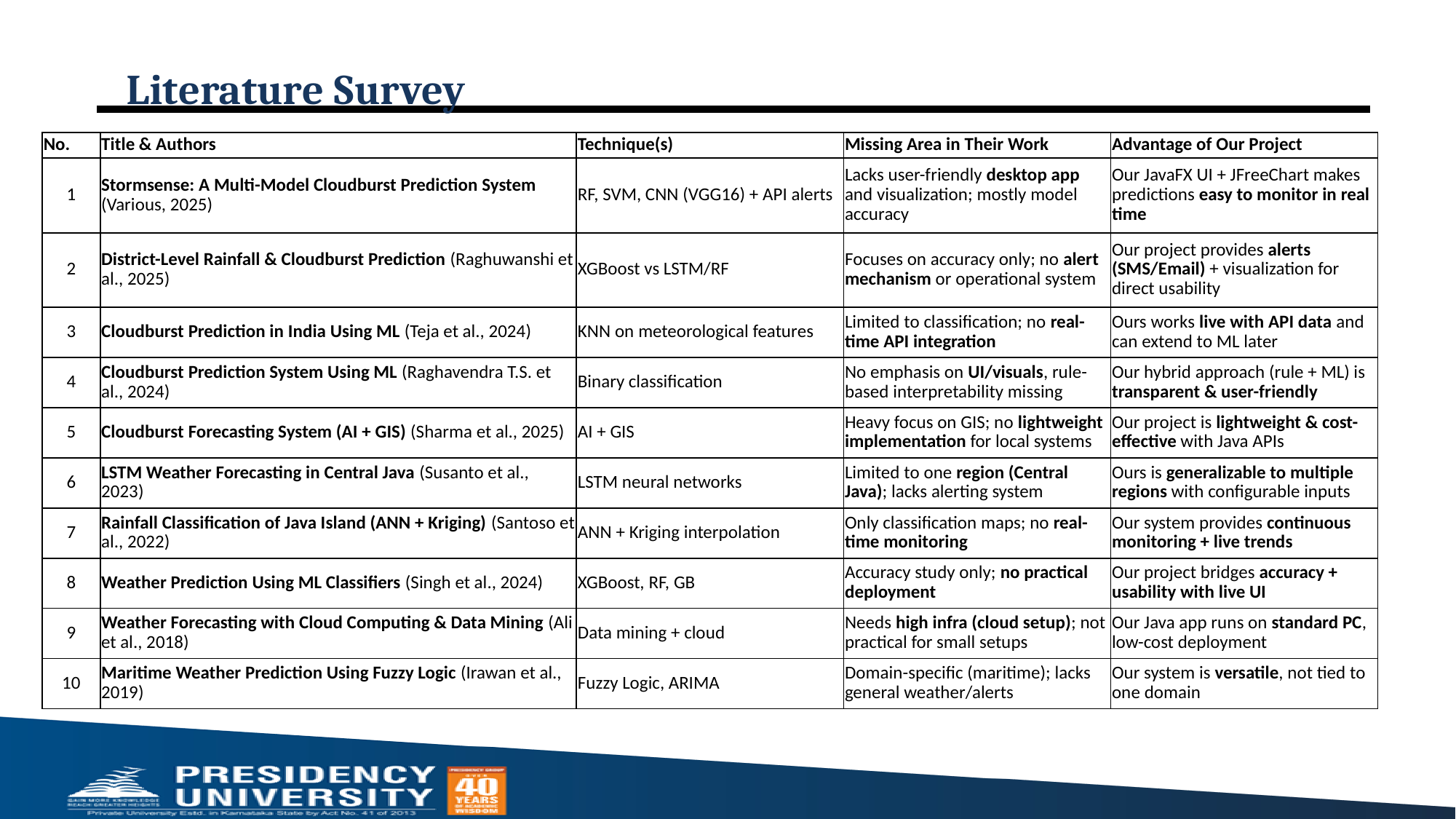

# Literature Survey
| No. | Title & Authors | Technique(s) | Missing Area in Their Work | Advantage of Our Project |
| --- | --- | --- | --- | --- |
| 1 | Stormsense: A Multi-Model Cloudburst Prediction System (Various, 2025) | RF, SVM, CNN (VGG16) + API alerts | Lacks user-friendly desktop app and visualization; mostly model accuracy | Our JavaFX UI + JFreeChart makes predictions easy to monitor in real time |
| 2 | District-Level Rainfall & Cloudburst Prediction (Raghuwanshi et al., 2025) | XGBoost vs LSTM/RF | Focuses on accuracy only; no alert mechanism or operational system | Our project provides alerts (SMS/Email) + visualization for direct usability |
| 3 | Cloudburst Prediction in India Using ML (Teja et al., 2024) | KNN on meteorological features | Limited to classification; no real-time API integration | Ours works live with API data and can extend to ML later |
| 4 | Cloudburst Prediction System Using ML (Raghavendra T.S. et al., 2024) | Binary classification | No emphasis on UI/visuals, rule-based interpretability missing | Our hybrid approach (rule + ML) is transparent & user-friendly |
| 5 | Cloudburst Forecasting System (AI + GIS) (Sharma et al., 2025) | AI + GIS | Heavy focus on GIS; no lightweight implementation for local systems | Our project is lightweight & cost-effective with Java APIs |
| 6 | LSTM Weather Forecasting in Central Java (Susanto et al., 2023) | LSTM neural networks | Limited to one region (Central Java); lacks alerting system | Ours is generalizable to multiple regions with configurable inputs |
| 7 | Rainfall Classification of Java Island (ANN + Kriging) (Santoso et al., 2022) | ANN + Kriging interpolation | Only classification maps; no real-time monitoring | Our system provides continuous monitoring + live trends |
| 8 | Weather Prediction Using ML Classifiers (Singh et al., 2024) | XGBoost, RF, GB | Accuracy study only; no practical deployment | Our project bridges accuracy + usability with live UI |
| 9 | Weather Forecasting with Cloud Computing & Data Mining (Ali et al., 2018) | Data mining + cloud | Needs high infra (cloud setup); not practical for small setups | Our Java app runs on standard PC, low-cost deployment |
| 10 | Maritime Weather Prediction Using Fuzzy Logic (Irawan et al., 2019) | Fuzzy Logic, ARIMA | Domain-specific (maritime); lacks general weather/alerts | Our system is versatile, not tied to one domain |